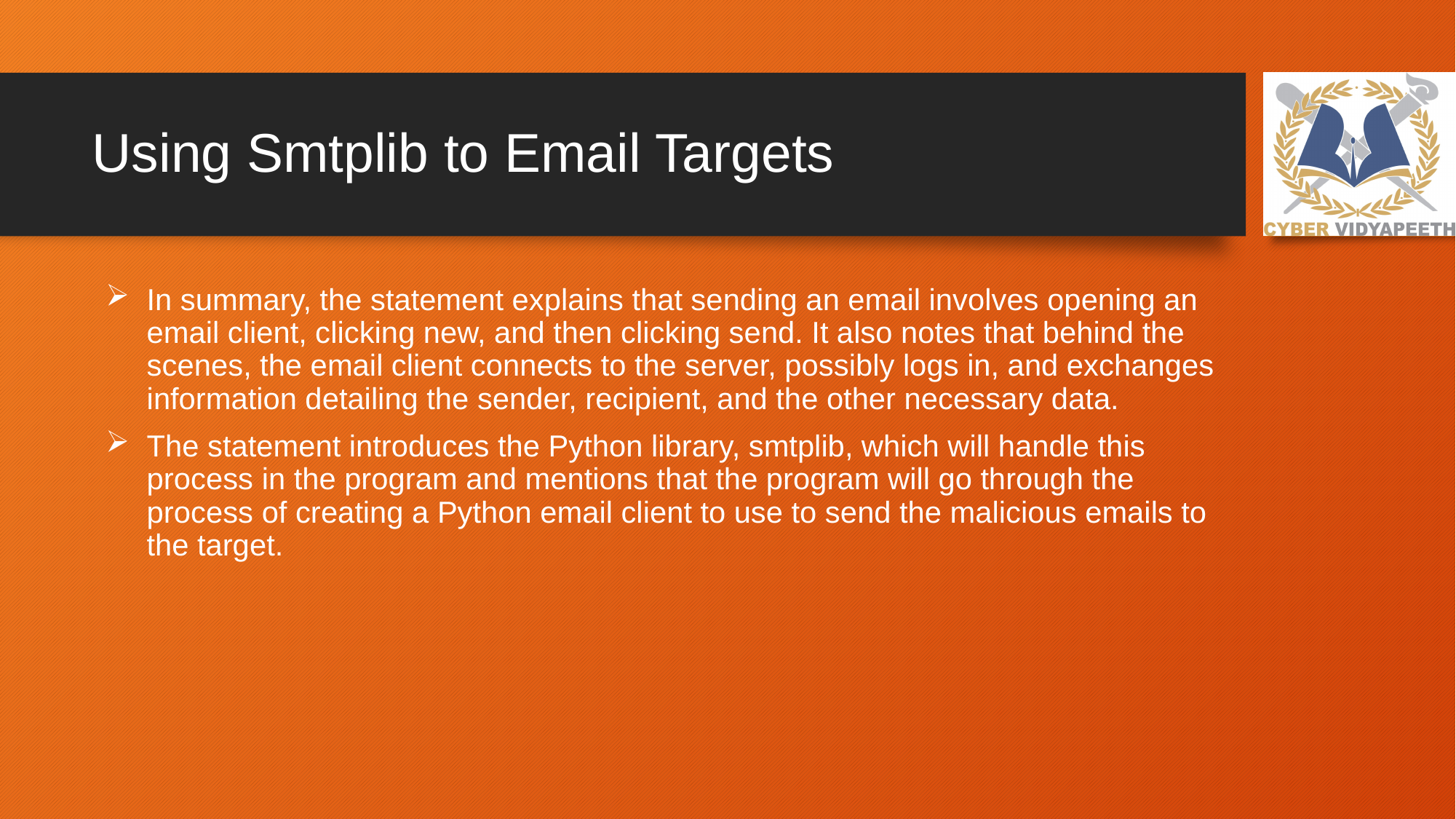

# Using Smtplib to Email Targets
In summary, the statement explains that sending an email involves opening an email client, clicking new, and then clicking send. It also notes that behind the scenes, the email client connects to the server, possibly logs in, and exchanges information detailing the sender, recipient, and the other necessary data.
The statement introduces the Python library, smtplib, which will handle this process in the program and mentions that the program will go through the process of creating a Python email client to use to send the malicious emails to the target.